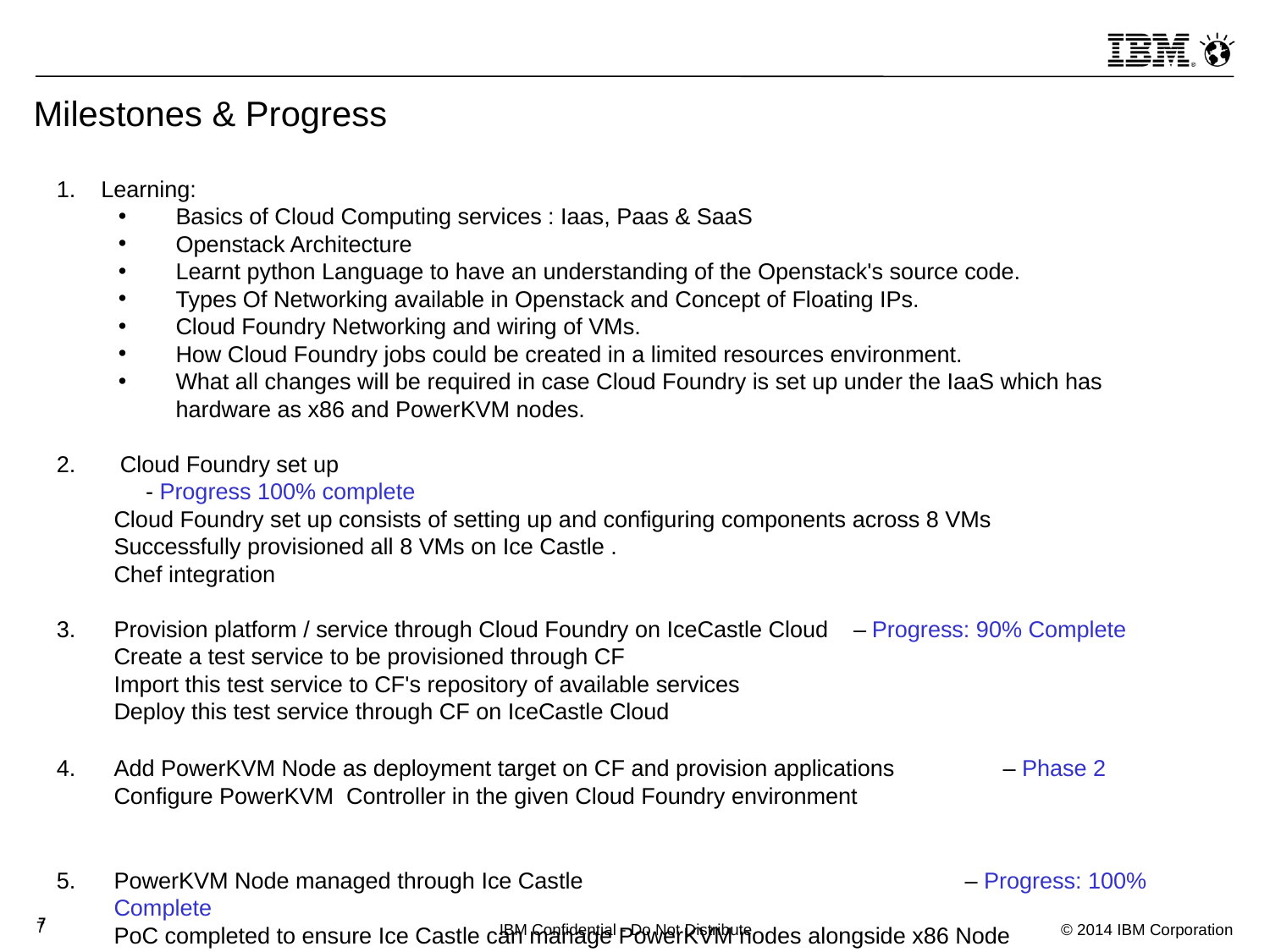

Milestones & Progress
1.    Learning:
Basics of Cloud Computing services : Iaas, Paas & SaaS
Openstack Architecture
Learnt python Language to have an understanding of the Openstack's source code.
Types Of Networking available in Openstack and Concept of Floating IPs.
Cloud Foundry Networking and wiring of VMs.
How Cloud Foundry jobs could be created in a limited resources environment.
What all changes will be required in case Cloud Foundry is set up under the IaaS which has hardware as x86 and PowerKVM nodes.

2.       Cloud Foundry set up 							                - Progress 100% complete
	Cloud Foundry set up consists of setting up and configuring components across 8 VMs
	Successfully provisioned all 8 VMs on Ice Castle .
	Chef integration

3.	Provision platform / service through Cloud Foundry on IceCastle Cloud    – Progress: 90% Complete
	Create a test service to be provisioned through CF
	Import this test service to CF's repository of available services
	Deploy this test service through CF on IceCastle Cloud

4. 	Add PowerKVM Node as deployment target on CF and provision applications	– Phase 2
	Configure PowerKVM  Controller in the given Cloud Foundry environment

5.	PowerKVM Node managed through Ice Castle 			              – Progress: 100% Complete
	PoC completed to ensure Ice Castle can manage PowerKVM nodes alongside x86 Node

7